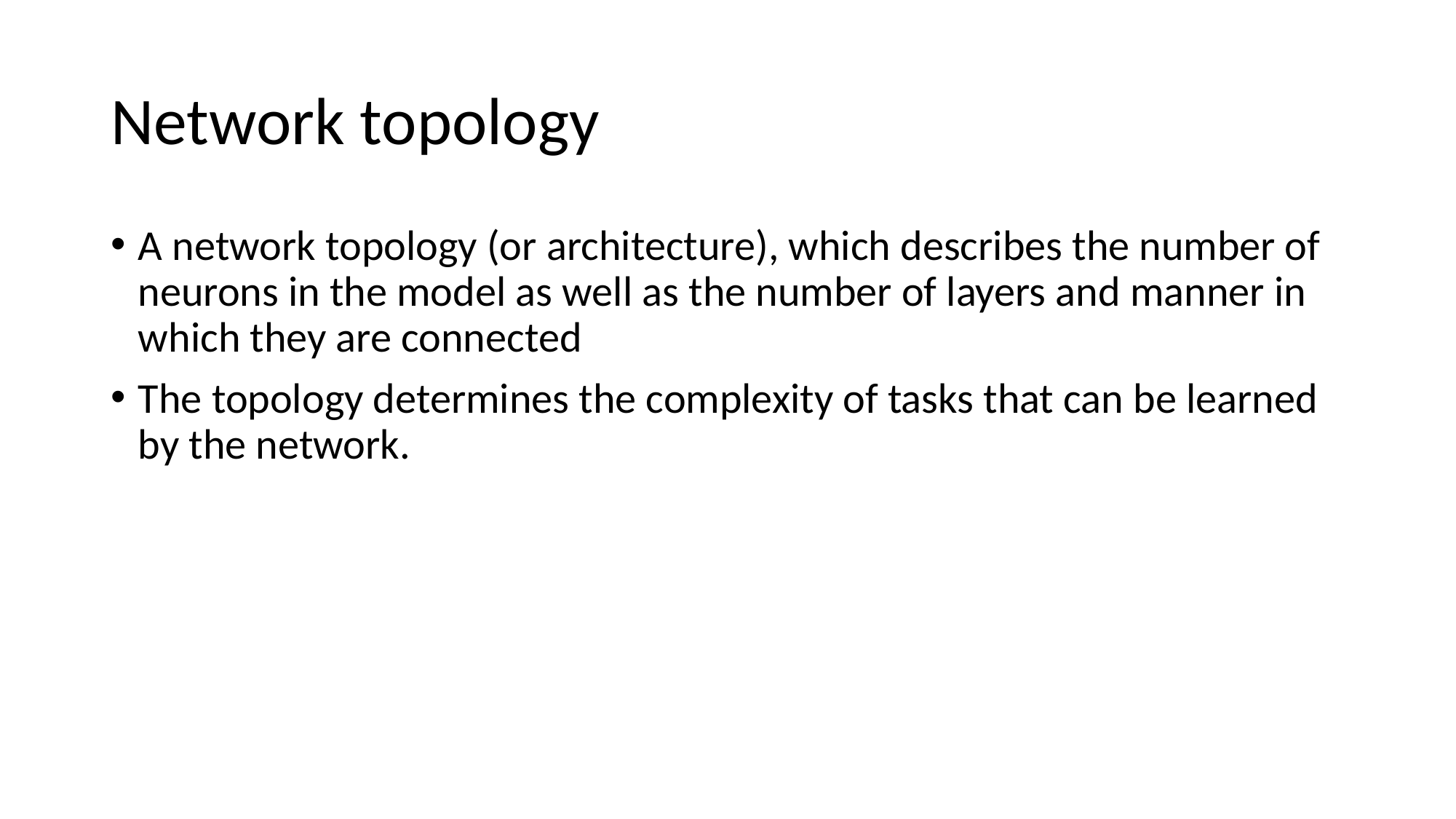

# Network topology
A network topology (or architecture), which describes the number of neurons in the model as well as the number of layers and manner in which they are connected
The topology determines the complexity of tasks that can be learned by the network.